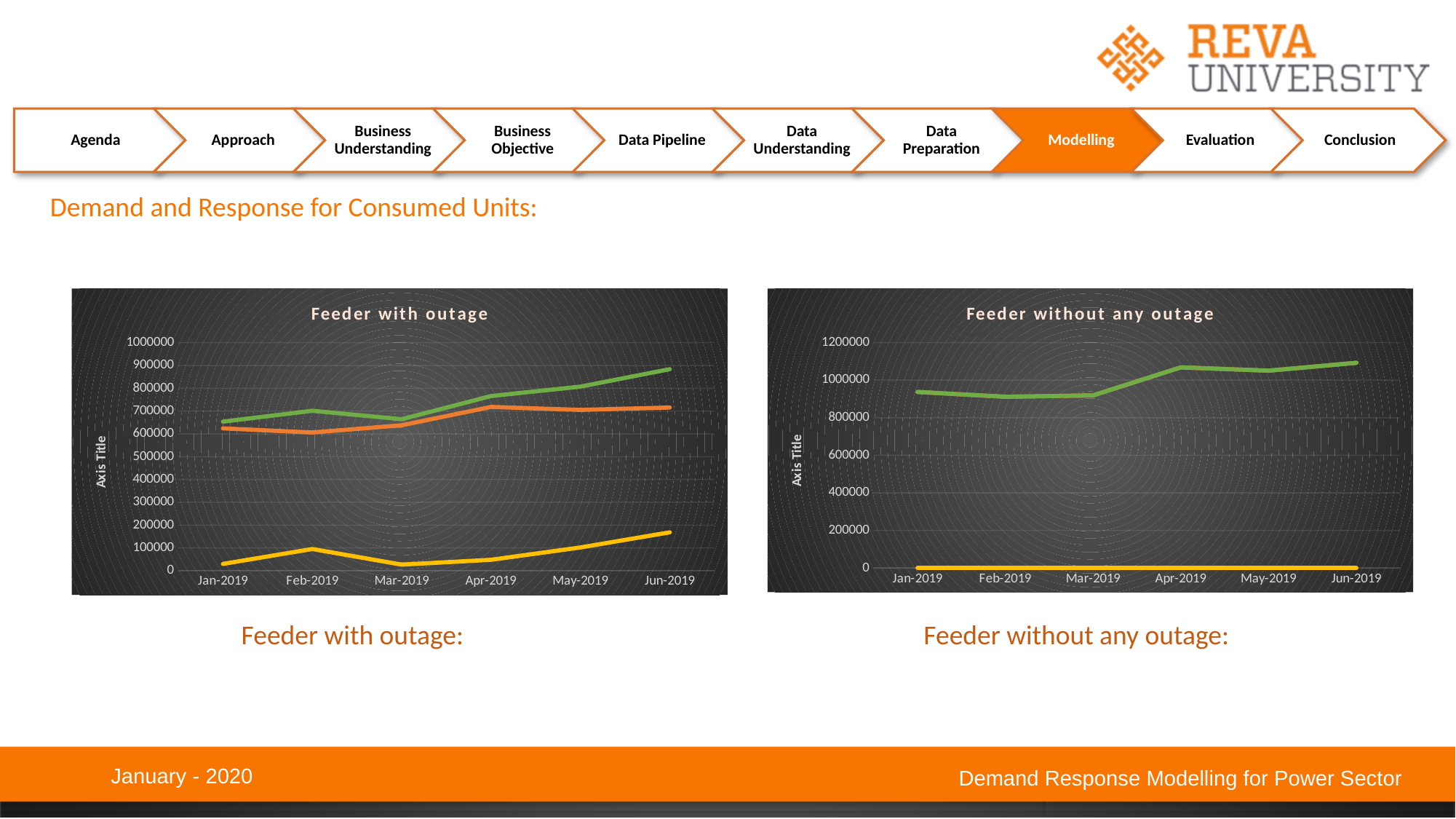

Agenda
Approach
Business Understanding
Business Objective
Data Pipeline
Data Understanding
Data Preparation
Modelling
Evaluation
Conclusion
Demand and Response for Consumed Units:

### Chart: Feeder with outage

| Category | Demand | UnitsLost | TotalDemandUnits |
|---|---|---|---|
| 43466 | 624159.0 | 29642.052 | 653801.052 |
| 43497 | 606149.5 | 95162.055 | 701311.554999999 |
| 43525 | 637723.5 | 26714.6329999999 | 664438.133 |
| 43556 | 718271.5 | 47718.629 | 765990.129 |
| 43586 | 705281.5 | 101905.485 | 807186.985 |
| 43617 | 715699.5 | 168156.065 | 883855.565 |

### Chart: Feeder without any outage

| Category | Demand | UnitsLost | TotalDemandUnits |
|---|---|---|---|
| 43466 | 937171.0 | 0.0 | 937171.0 |
| 43497 | 911617.5 | 0.0 | 911617.5 |
| 43525 | 918924.5 | 0.0 | 918924.5 |
| 43556 | 1067985.0 | 0.0 | 1067985.0 |
| 43586 | 1050569.0 | 0.0 | 1050569.0 |
| 43617 | 1092433.0 | 0.0 | 1092433.0 |
Feeder with outage:
Feeder without any outage:
January - 2020
Demand Response Modelling for Power Sector